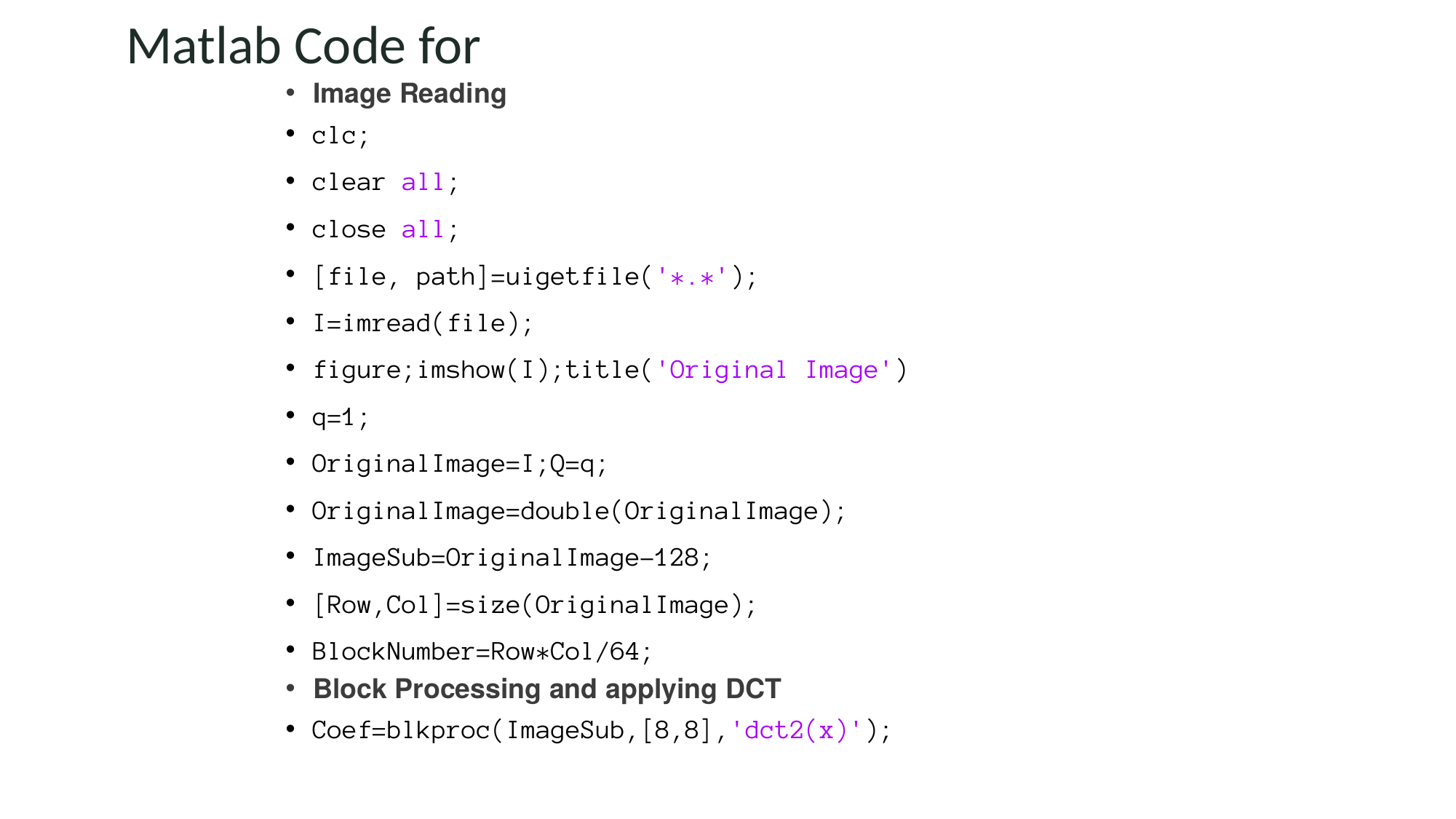

# Matlab Code for
Image Reading
clc;
clear all;
close all;
[file, path]=uigetfile('*.*');
I=imread(file);
figure;imshow(I);title('Original Image')
q=1;
OriginalImage=I;Q=q;
OriginalImage=double(OriginalImage);
ImageSub=OriginalImage-128;
[Row,Col]=size(OriginalImage);
BlockNumber=Row*Col/64;
Block Processing and applying DCT
Coef=blkproc(ImageSub,[8,8],'dct2(x)');